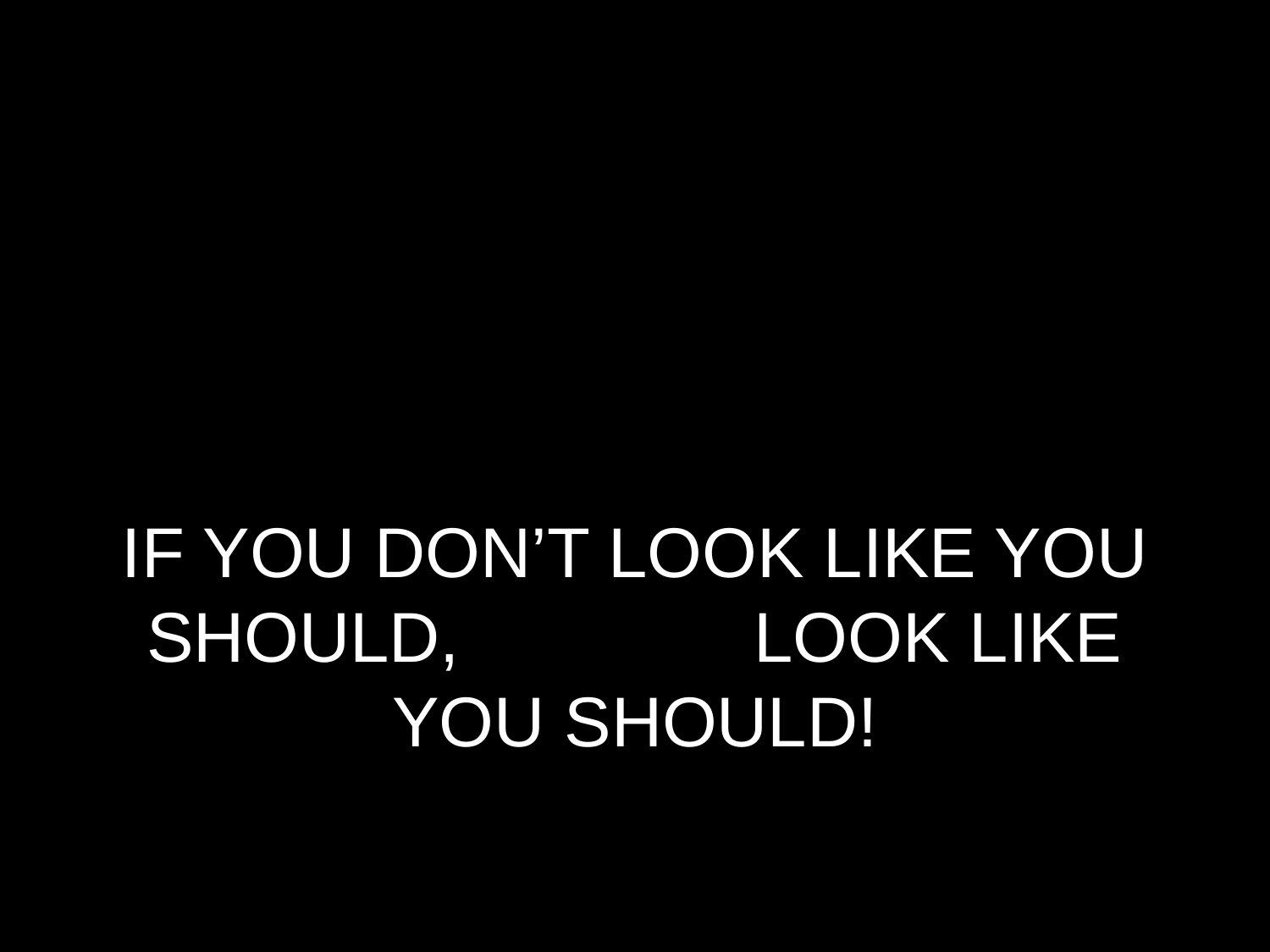

# IF YOU DON’T LOOK LIKE YOU SHOULD,               LOOK LIKE YOU SHOULD!